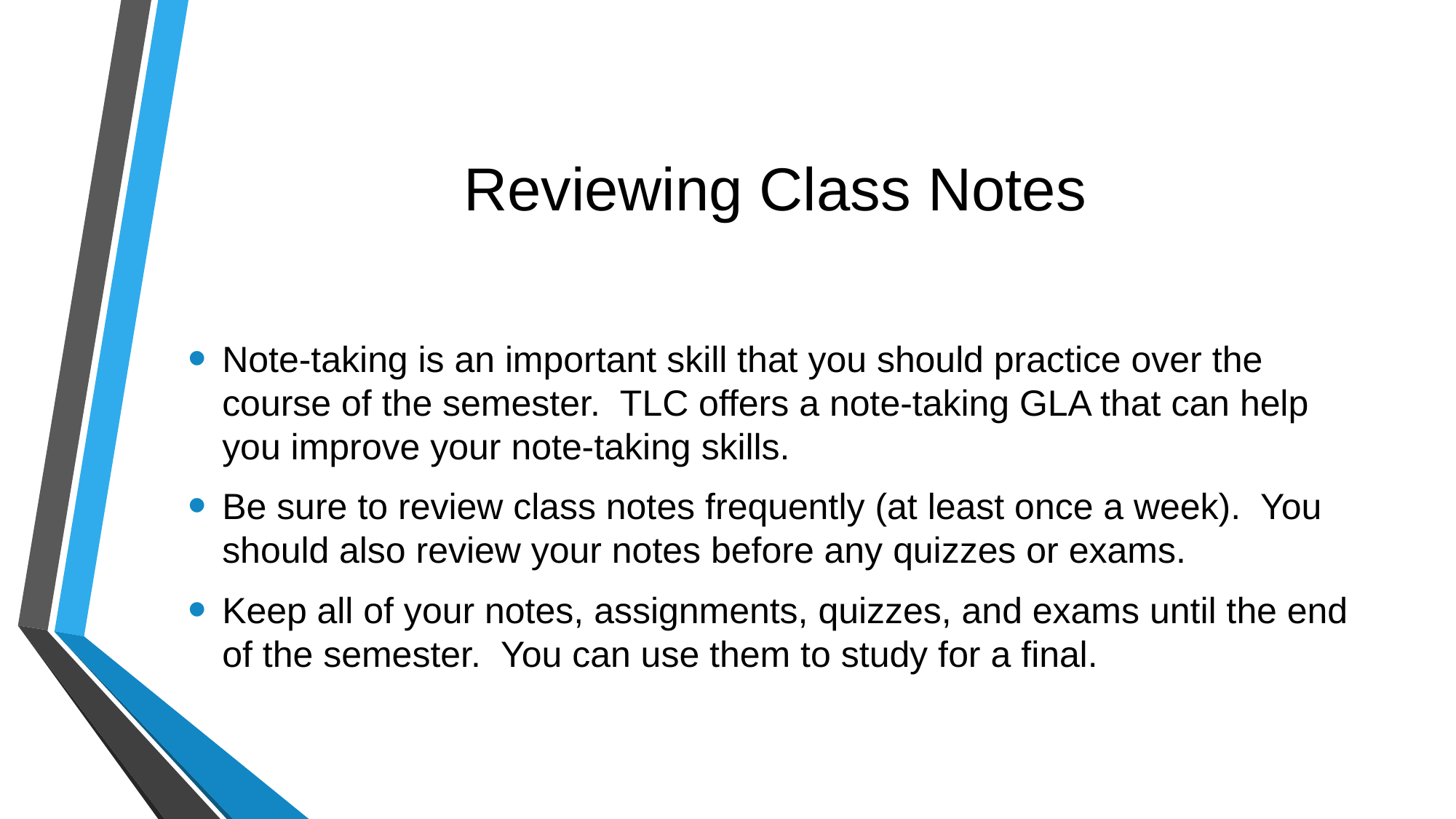

# Reviewing Class Notes
Note-taking is an important skill that you should practice over the course of the semester.  TLC offers a note-taking GLA that can help you improve your note-taking skills.
Be sure to review class notes frequently (at least once a week).  You should also review your notes before any quizzes or exams.
Keep all of your notes, assignments, quizzes, and exams until the end of the semester.  You can use them to study for a final.